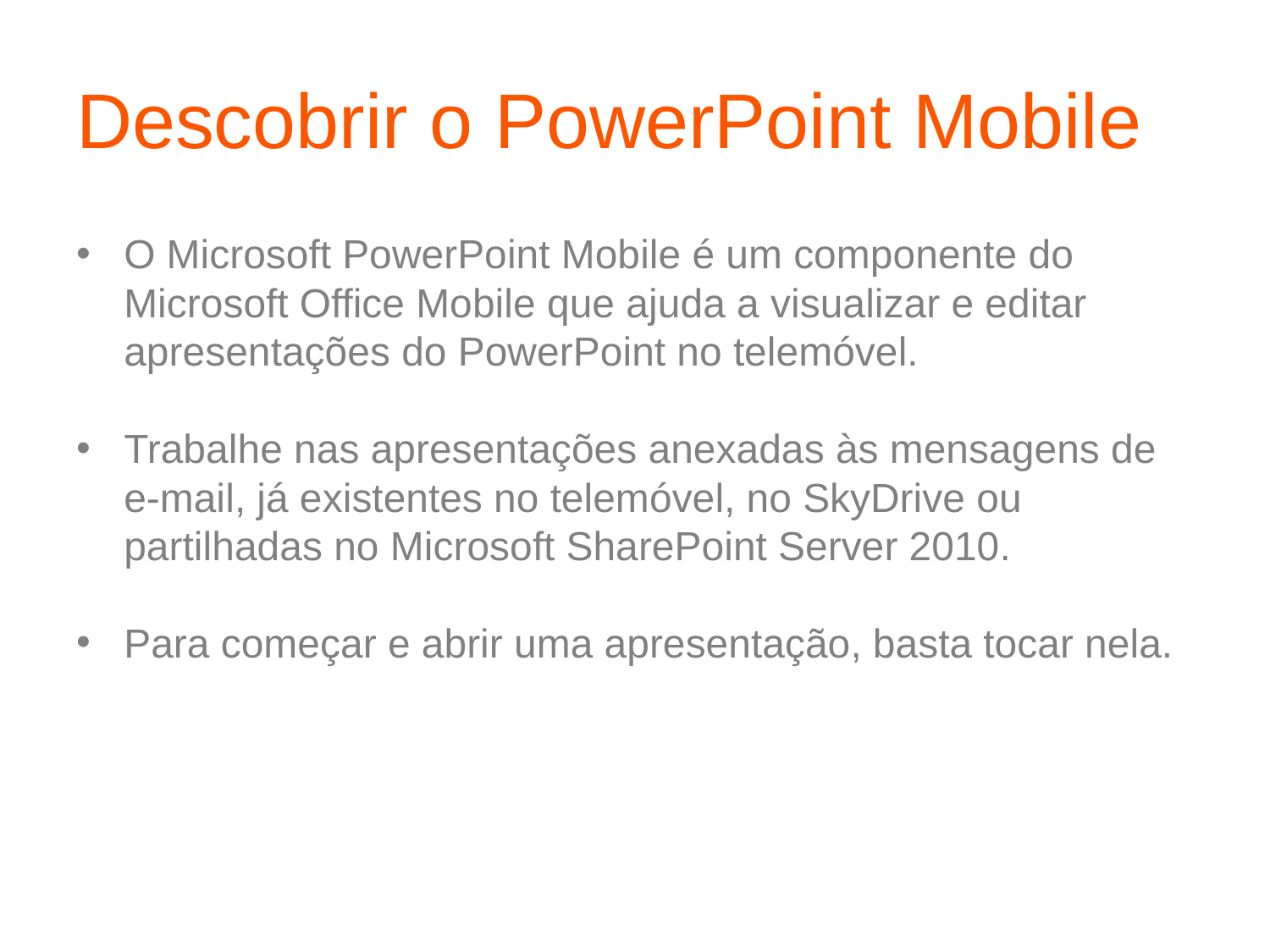

# Descobrir o PowerPoint Mobile
O Microsoft PowerPoint Mobile é um componente do Microsoft Office Mobile que ajuda a visualizar e editar apresentações do PowerPoint no telemóvel.

Trabalhe nas apresentações anexadas às mensagens de e-mail, já existentes no telemóvel, no SkyDrive ou partilhadas no Microsoft SharePoint Server 2010.

Para começar e abrir uma apresentação, basta tocar nela.